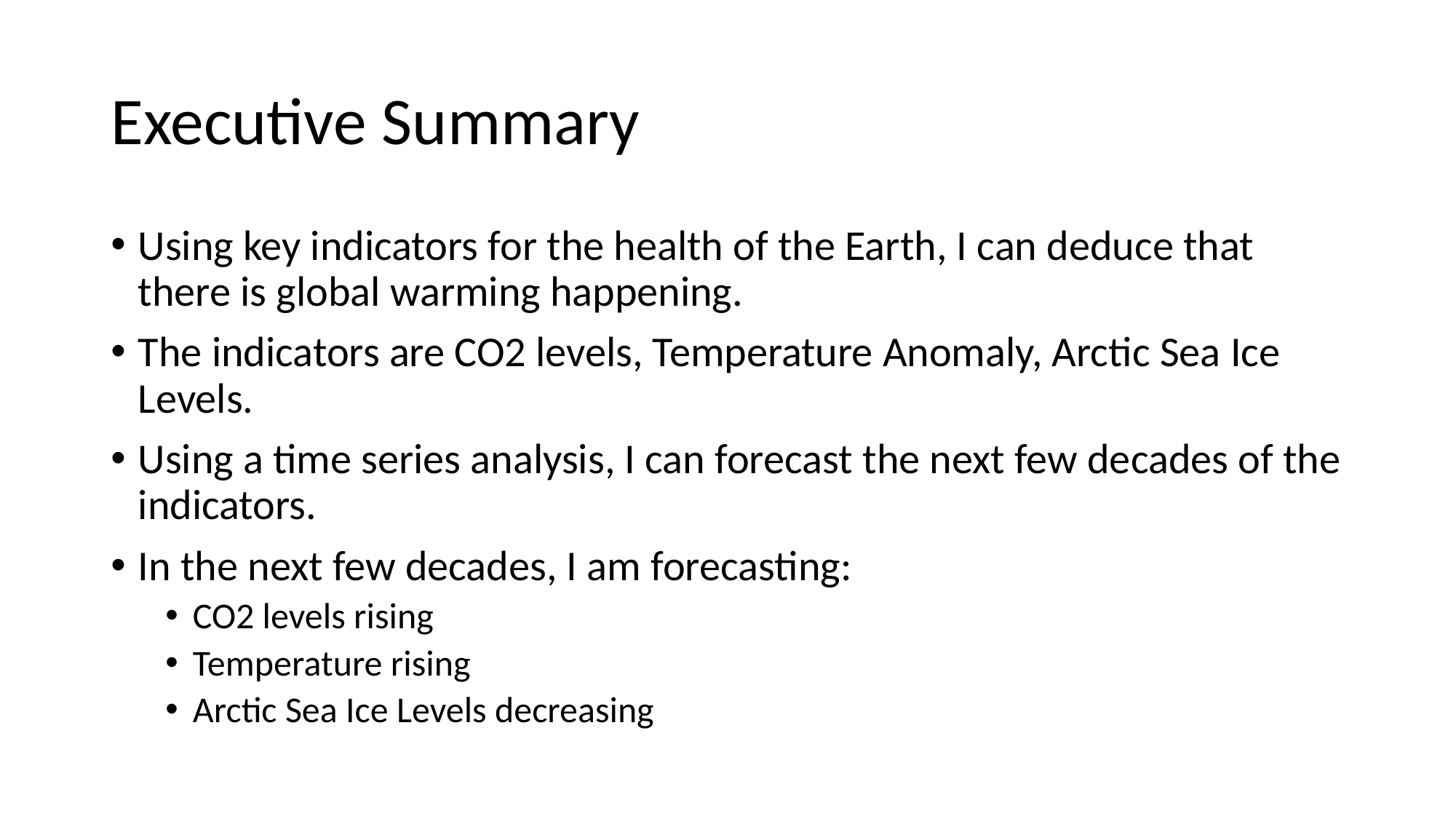

# Executive Summary
Using key indicators for the health of the Earth, I can deduce that there is global warming happening.
The indicators are CO2 levels, Temperature Anomaly, Arctic Sea Ice Levels.
Using a time series analysis, I can forecast the next few decades of the indicators.
In the next few decades, I am forecasting:
CO2 levels rising
Temperature rising
Arctic Sea Ice Levels decreasing